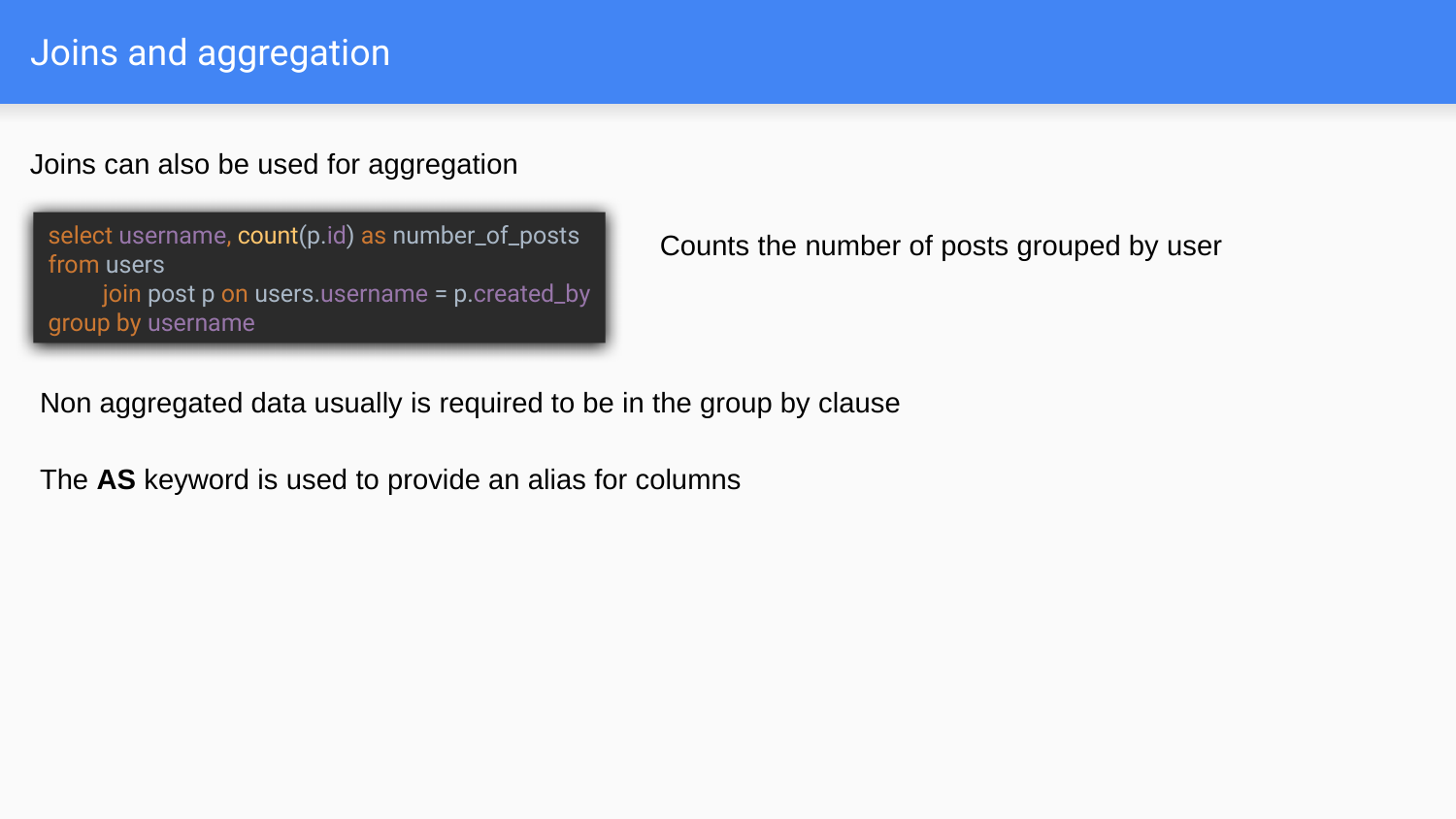

# Joins and aggregation
Joins can also be used for aggregation
select username, count(p.id) as number_of_posts
from users
         join post p on users.username = p.created_by
group by username
Counts the number of posts grouped by user
Non aggregated data usually is required to be in the group by clause
The AS keyword is used to provide an alias for columns